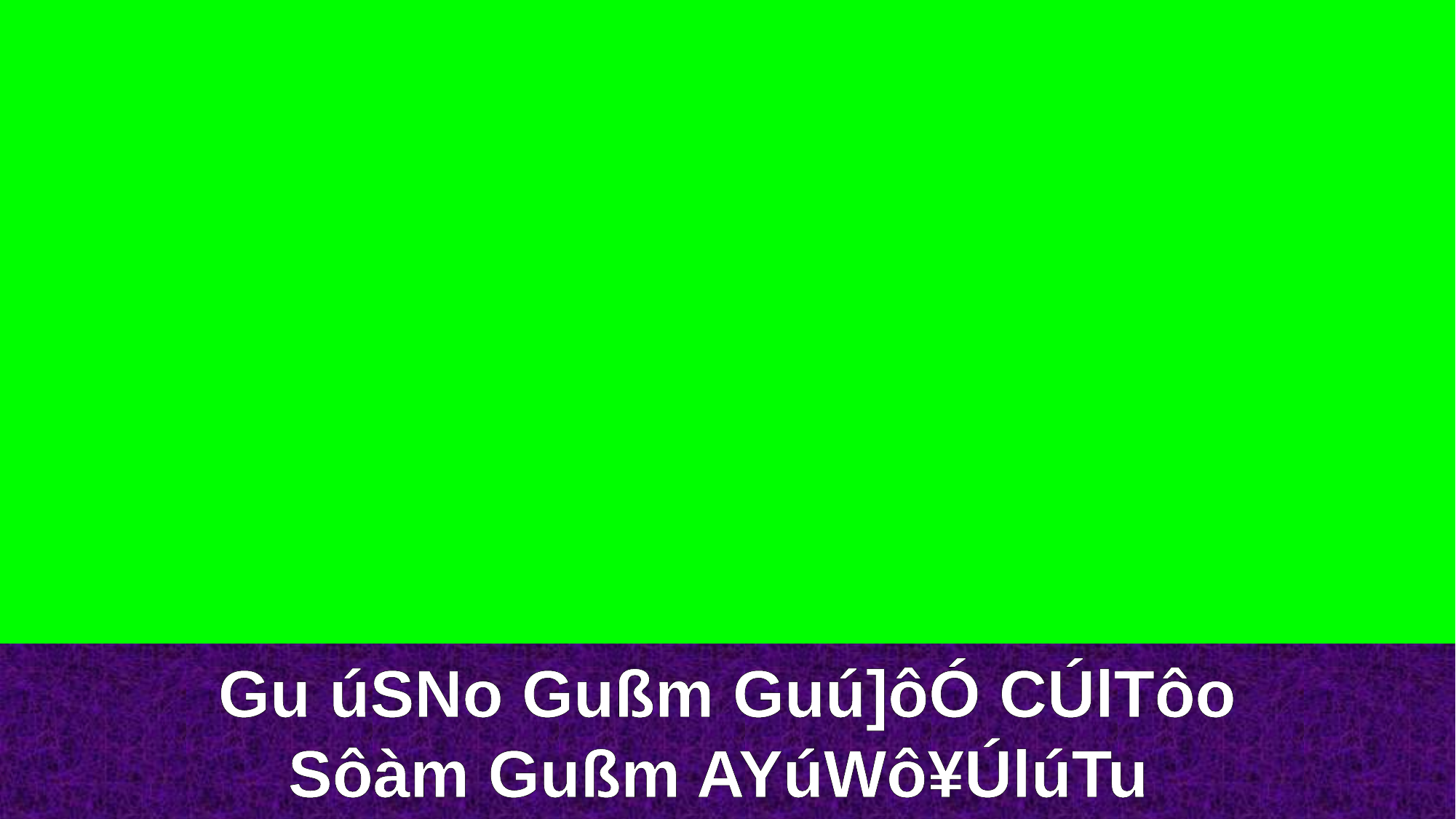

Gu úSNo Gußm Guú]ôÓ CÚlTôo
Sôàm Gußm AYúWô¥ÚlúTu